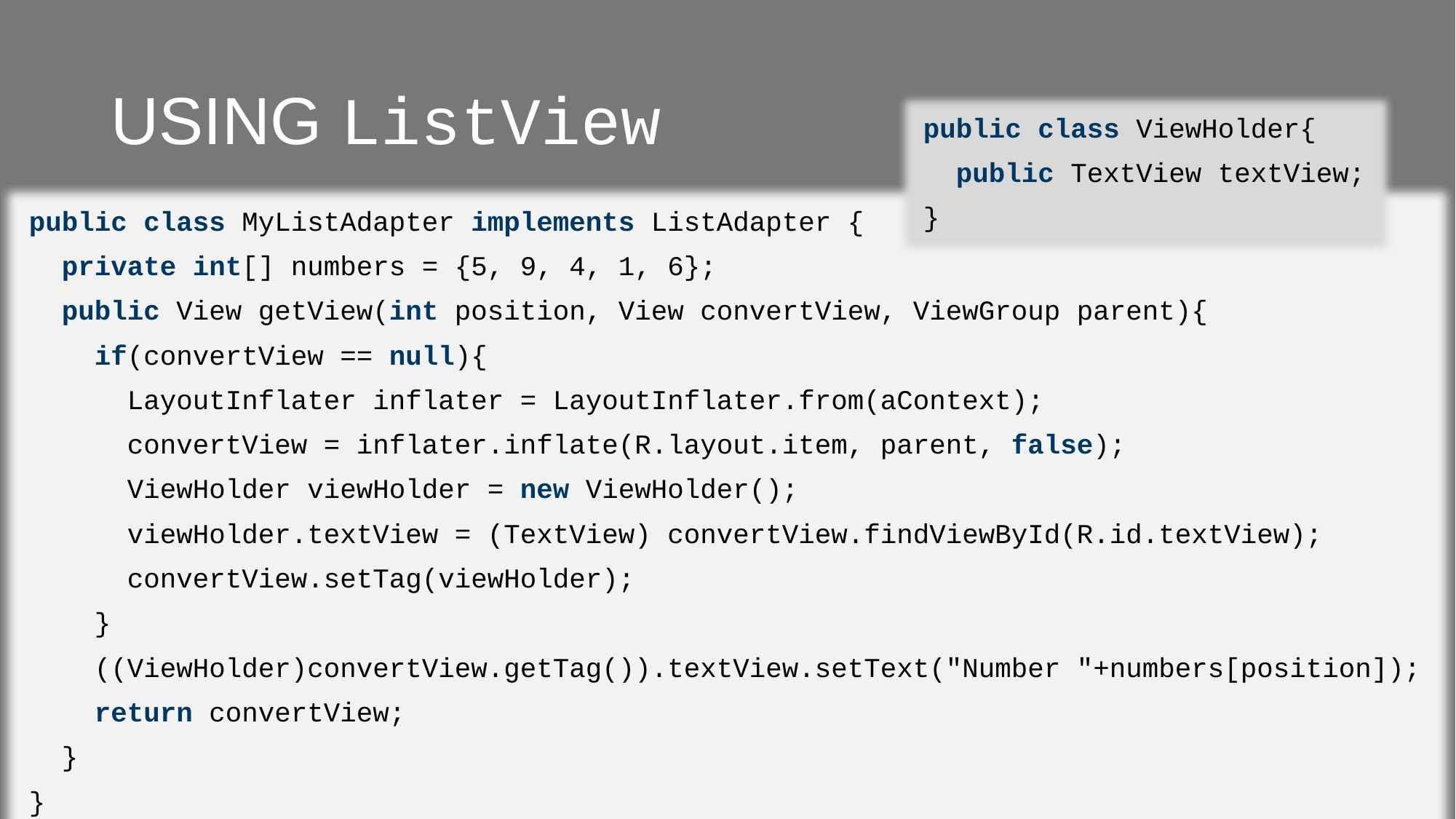

# USING ListView
public class ViewHolder{
  public TextView textView;
}
public class MyListAdapter implements ListAdapter {
  private int[] numbers = {5, 9, 4, 1, 6};
  public View getView(int position, View convertView, ViewGroup parent){
    if(convertView == null){
      LayoutInflater inflater = LayoutInflater.from(aContext);
      convertView = inflater.inflate(R.layout.item, parent, false);
      ViewHolder viewHolder = new ViewHolder();
      viewHolder.textView = (TextView) convertView.findViewById(R.id.textView);
      convertView.setTag(viewHolder);
    }
    ((ViewHolder)convertView.getTag()).textView.setText("Number "+numbers[position]);
    return convertView;
  }
}